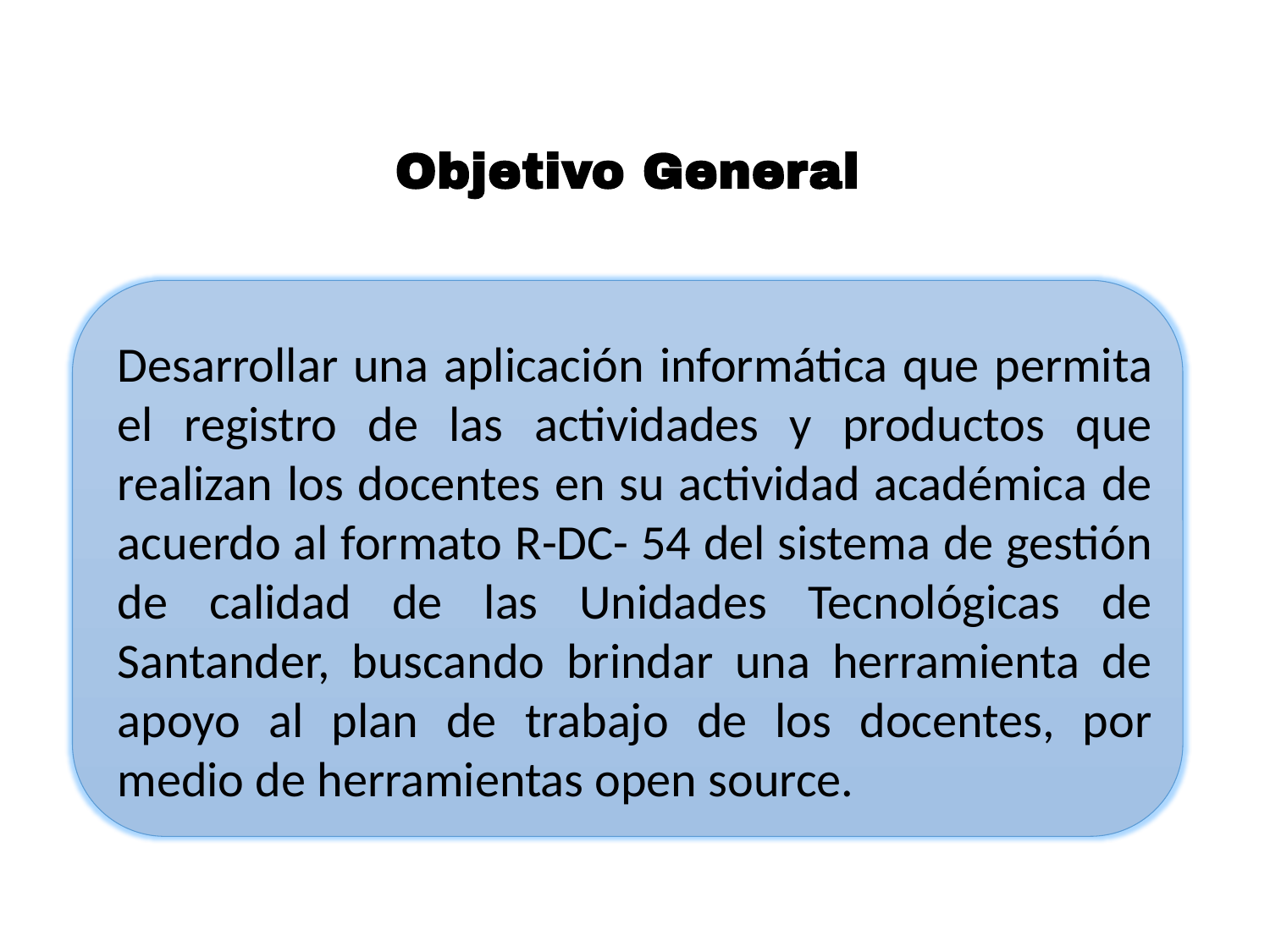

Objetivo General

Desarrollar una aplicación informática que permita el registro de las actividades y productos que realizan los docentes en su actividad académica de acuerdo al formato R-DC- 54 del sistema de gestión de calidad de las Unidades Tecnológicas de Santander, buscando brindar una herramienta de apoyo al plan de trabajo de los docentes, por medio de herramientas open source.